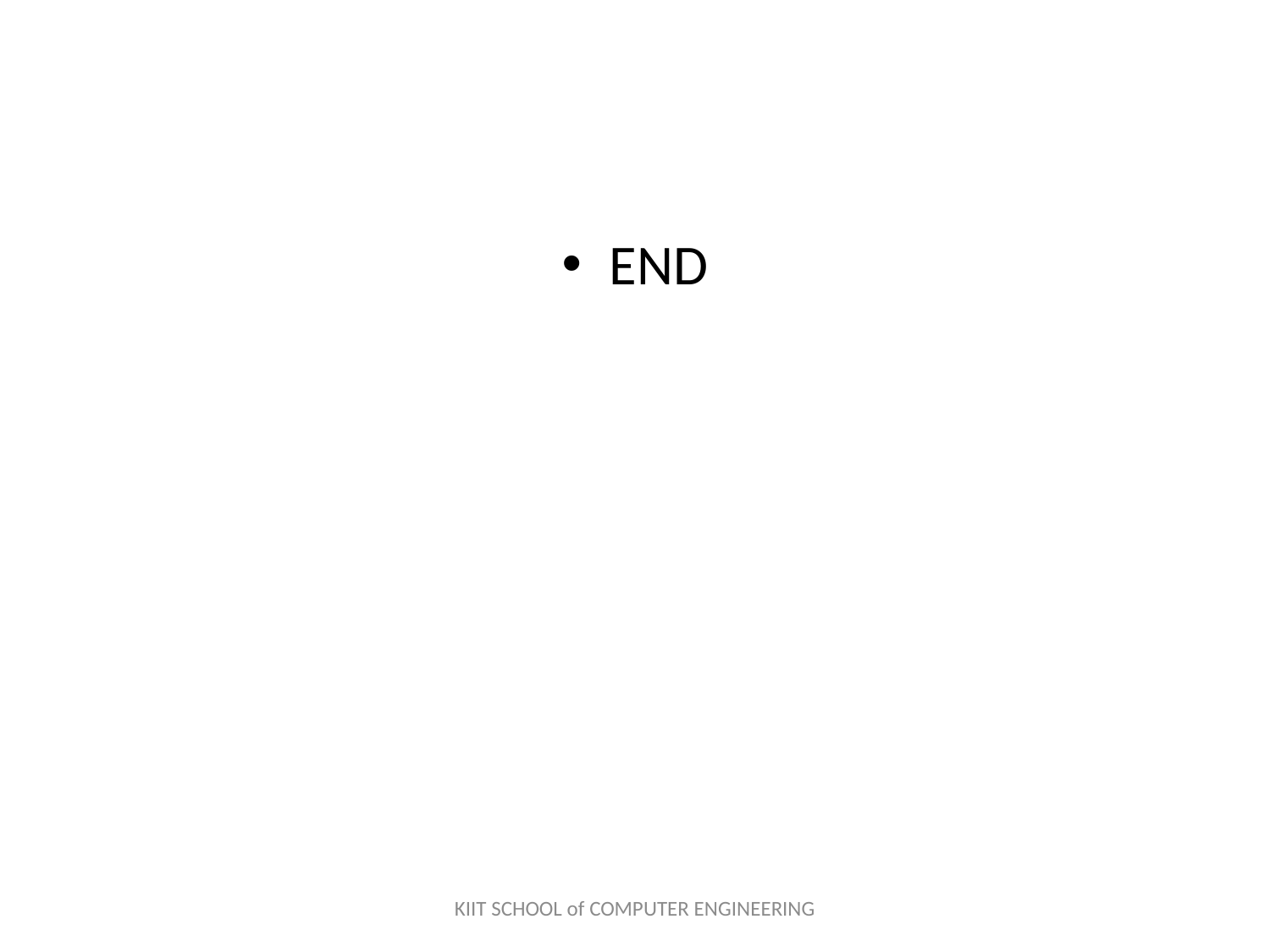

#
END
KIIT SCHOOL of COMPUTER ENGINEERING
42